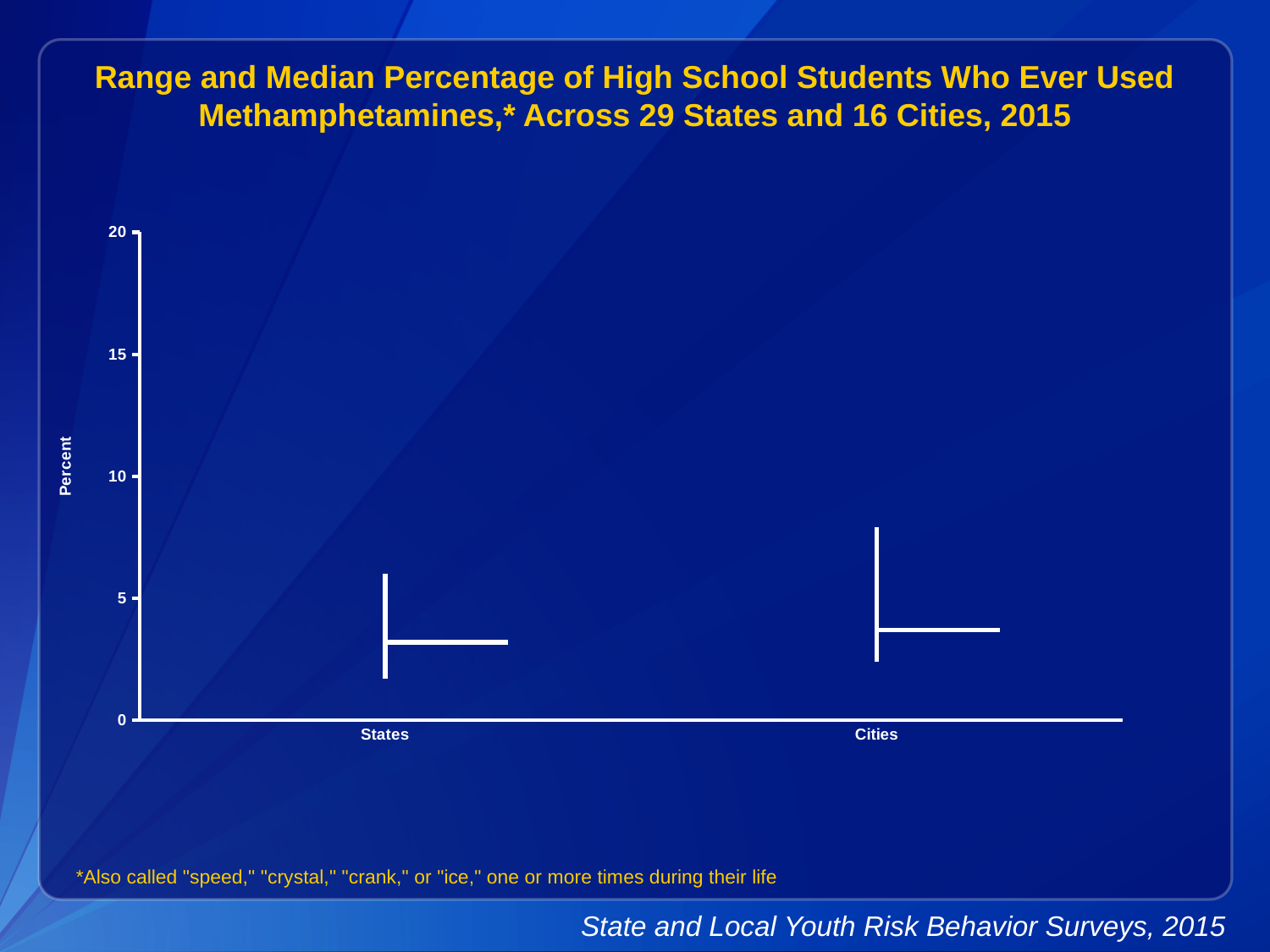

Range and Median Percentage of High School Students Who Ever Used Methamphetamines,* Across 29 States and 16 Cities, 2015

[unsupported chart]

*Also called "speed," "crystal," "crank," or "ice," one or more times during their life
State and Local Youth Risk Behavior Surveys, 2015